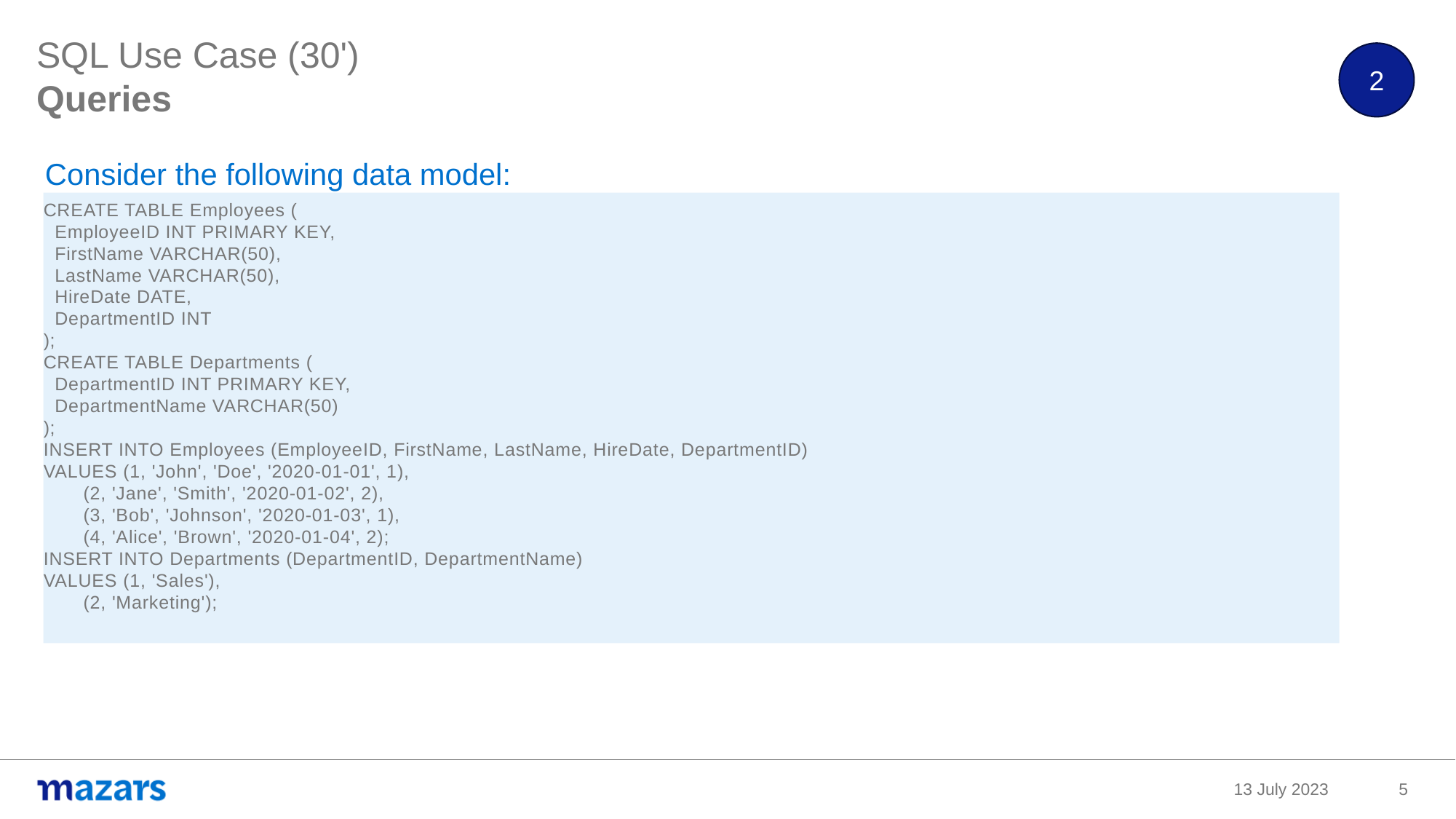

SQL Use Case (30')
2
Queries
Consider the following data model:
CREATE TABLE Employees (
  EmployeeID INT PRIMARY KEY,
  FirstName VARCHAR(50),
  LastName VARCHAR(50),
  HireDate DATE,
  DepartmentID INT
);
CREATE TABLE Departments (
  DepartmentID INT PRIMARY KEY,
  DepartmentName VARCHAR(50)
);
INSERT INTO Employees (EmployeeID, FirstName, LastName, HireDate, DepartmentID)
VALUES (1, 'John', 'Doe', '2020-01-01', 1),
       (2, 'Jane', 'Smith', '2020-01-02', 2),
       (3, 'Bob', 'Johnson', '2020-01-03', 1),
       (4, 'Alice', 'Brown', '2020-01-04', 2);
INSERT INTO Departments (DepartmentID, DepartmentName)
VALUES (1, 'Sales'),
       (2, 'Marketing');

13 July 2023
5